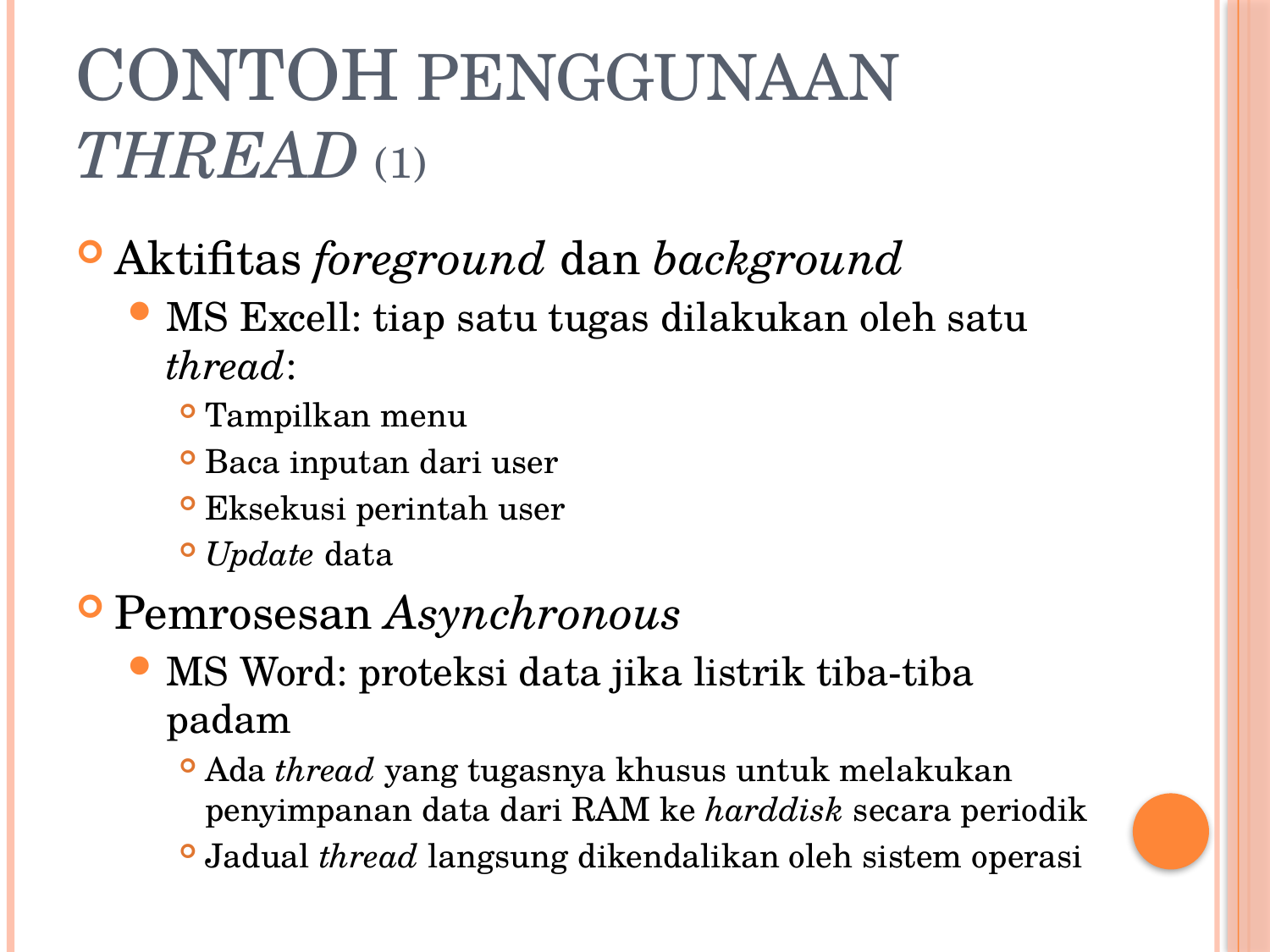

# Contoh Penggunaan Thread (1)
Aktifitas foreground dan background
MS Excell: tiap satu tugas dilakukan oleh satu thread:
Tampilkan menu
Baca inputan dari user
Eksekusi perintah user
Update data
Pemrosesan Asynchronous
MS Word: proteksi data jika listrik tiba-tiba padam
Ada thread yang tugasnya khusus untuk melakukan penyimpanan data dari RAM ke harddisk secara periodik
Jadual thread langsung dikendalikan oleh sistem operasi